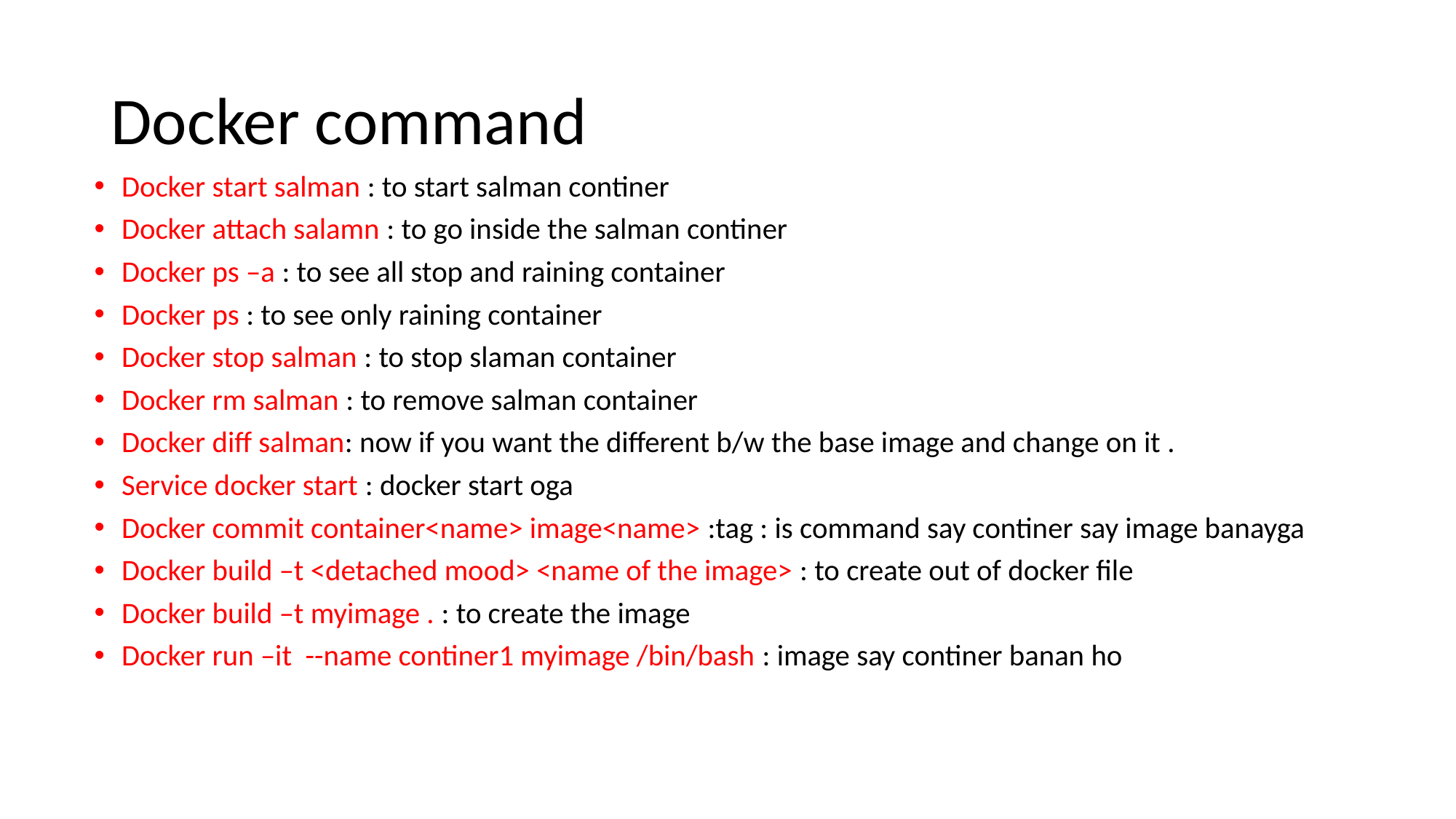

# Docker command
Docker start salman : to start salman continer
Docker attach salamn : to go inside the salman continer
Docker ps –a : to see all stop and raining container
Docker ps : to see only raining container
Docker stop salman : to stop slaman container
Docker rm salman : to remove salman container
Docker diff salman: now if you want the different b/w the base image and change on it .
Service docker start : docker start oga
Docker commit container<name> image<name> :tag : is command say continer say image banayga
Docker build –t <detached mood> <name of the image> : to create out of docker file
Docker build –t myimage . : to create the image
Docker run –it  --name continer1 myimage /bin/bash : image say continer banan ho